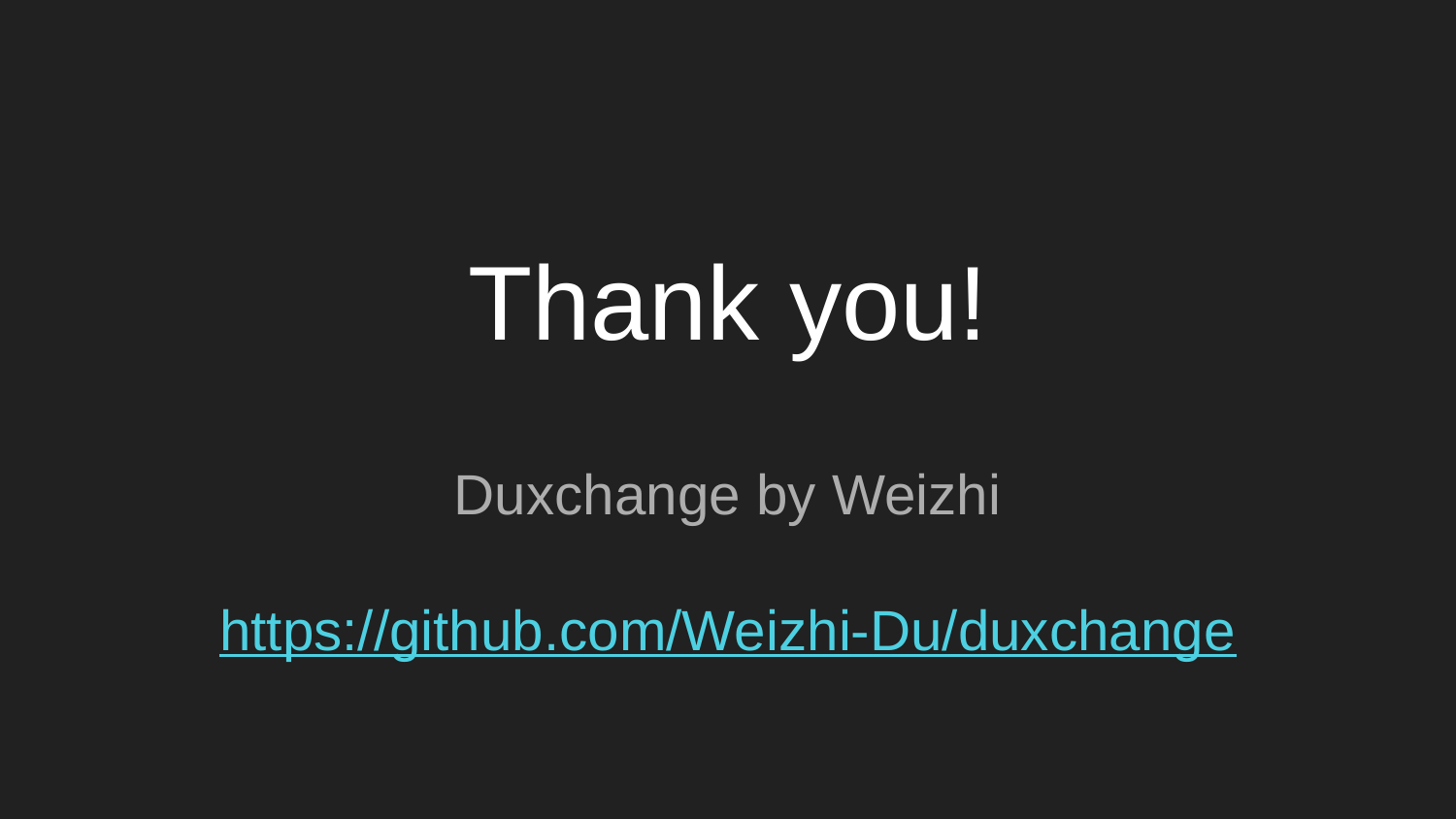

# Thank you!
Duxchange by Weizhi

https://github.com/Weizhi-Du/duxchange